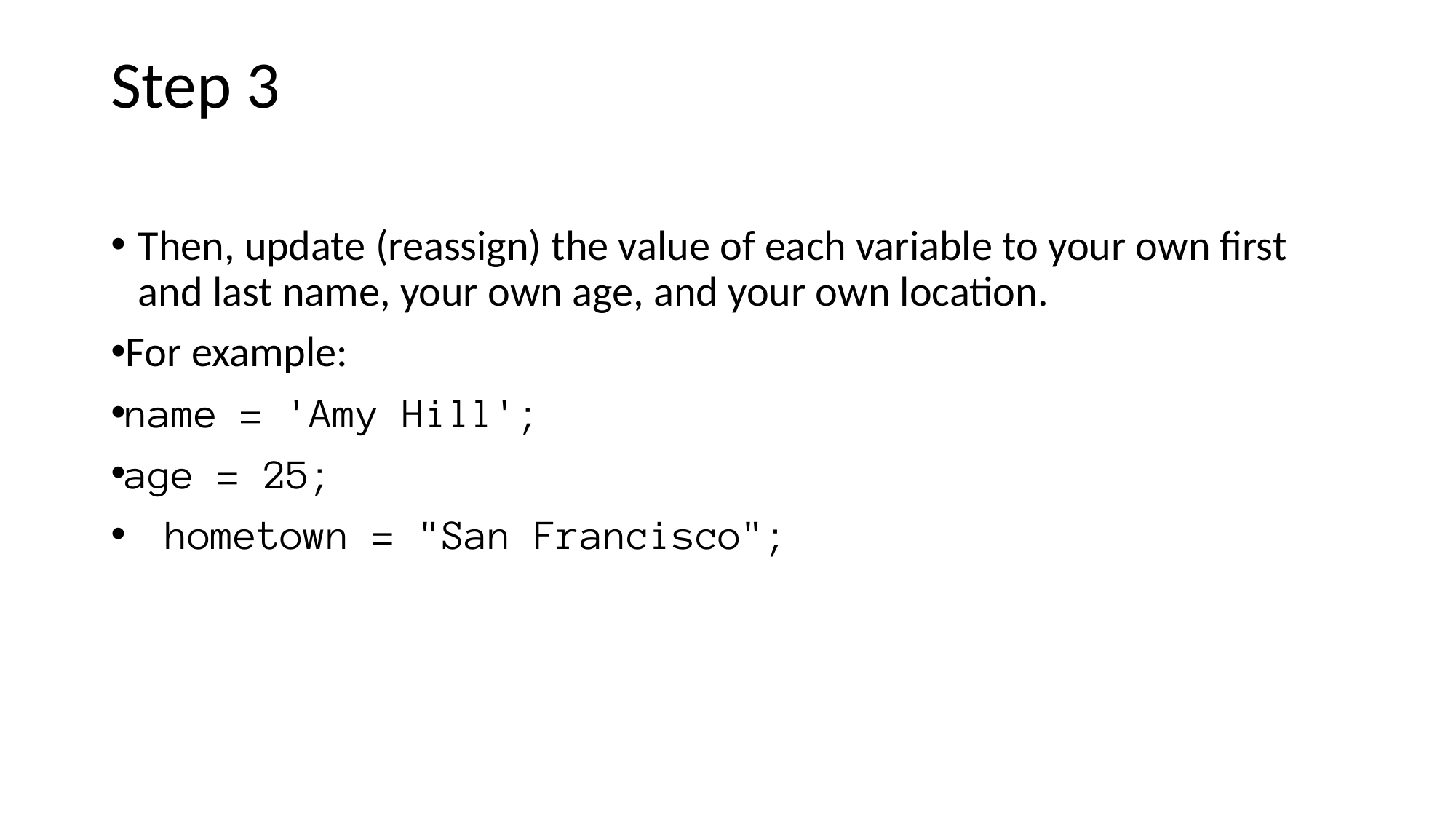

# Step 3

Then, update (reassign) the value of each variable to your own first and last name, your own age, and your own location.
For example:
name = 'Amy Hill';
age = 25;
hometown = "San Francisco";